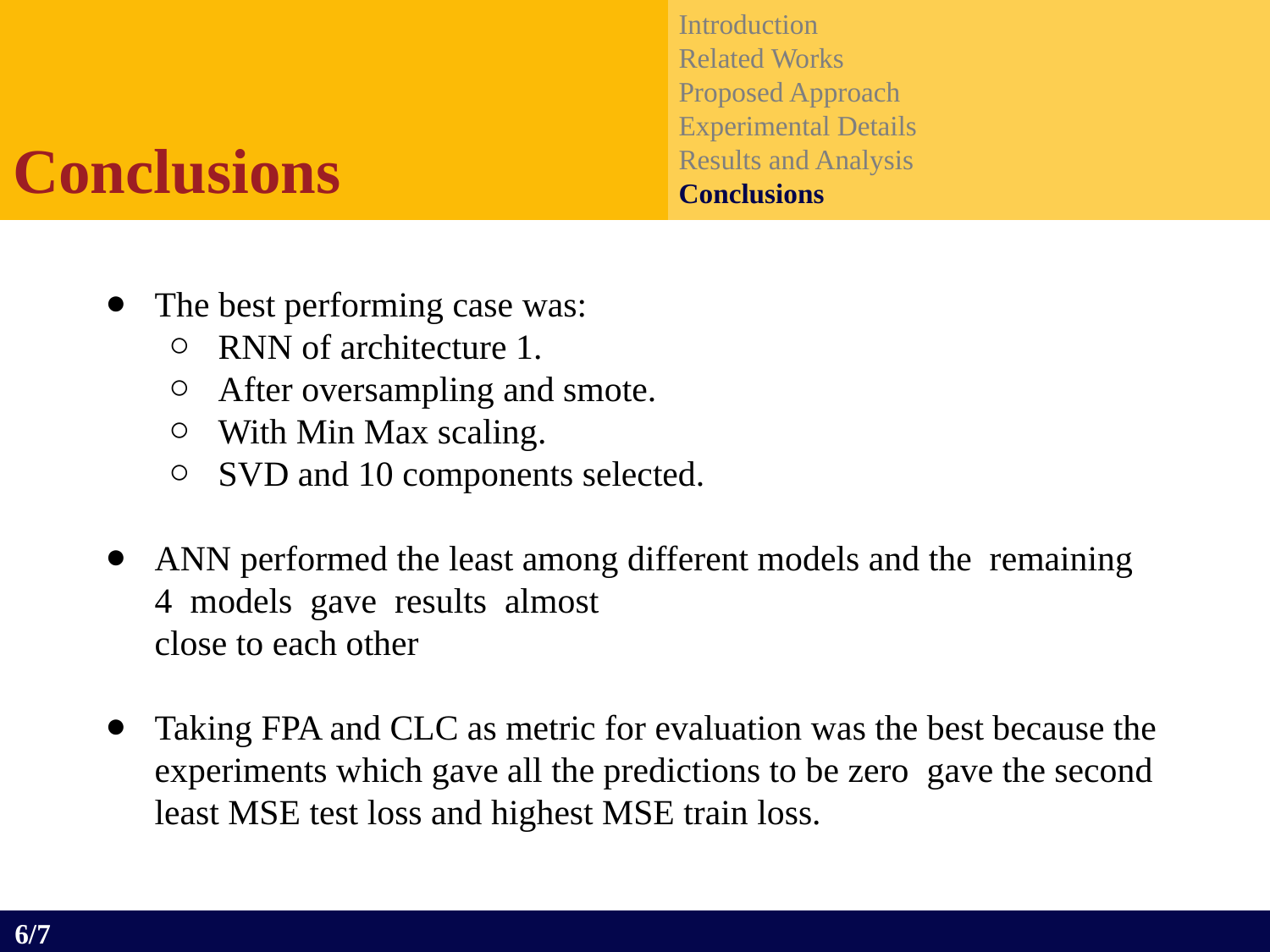

Introduction
Related Works
Proposed Approach
Experimental Details
Results and Analysis
Conclusions

Conclusions
The best performing case was:
RNN of architecture 1.
After oversampling and smote.
With Min Max scaling.
SVD and 10 components selected.

ANN performed the least among different models and the  remaining  4  models  gave  results  almost
close to each other

Taking FPA and CLC as metric for evaluation was the best because the experiments which gave all the predictions to be zero  gave the second least MSE test loss and highest MSE train loss.
6/7